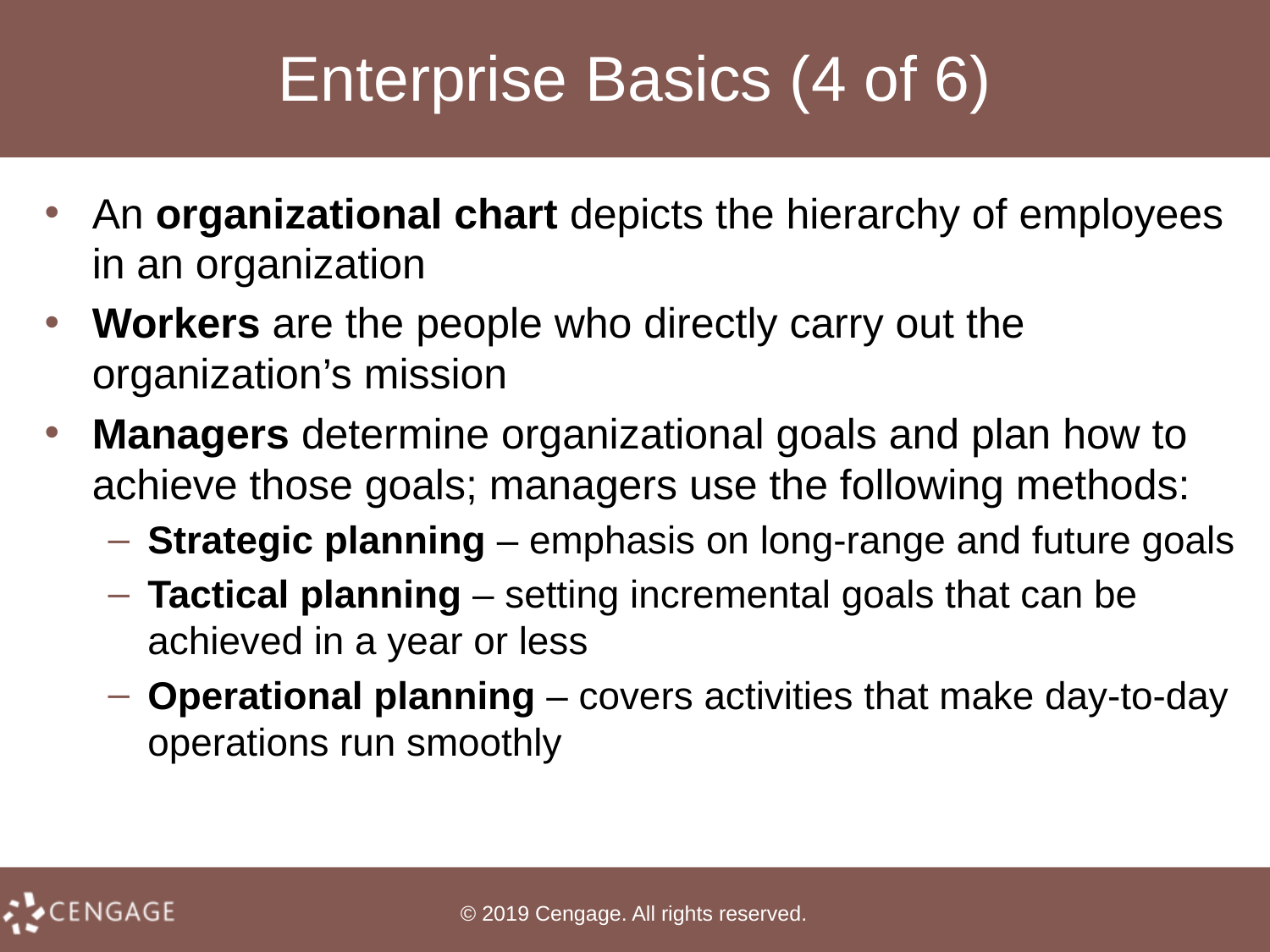

# Enterprise Basics (4 of 6)
An organizational chart depicts the hierarchy of employees in an organization
Workers are the people who directly carry out the organization’s mission
Managers determine organizational goals and plan how to achieve those goals; managers use the following methods:
Strategic planning – emphasis on long-range and future goals
Tactical planning – setting incremental goals that can be achieved in a year or less
Operational planning – covers activities that make day-to-day operations run smoothly